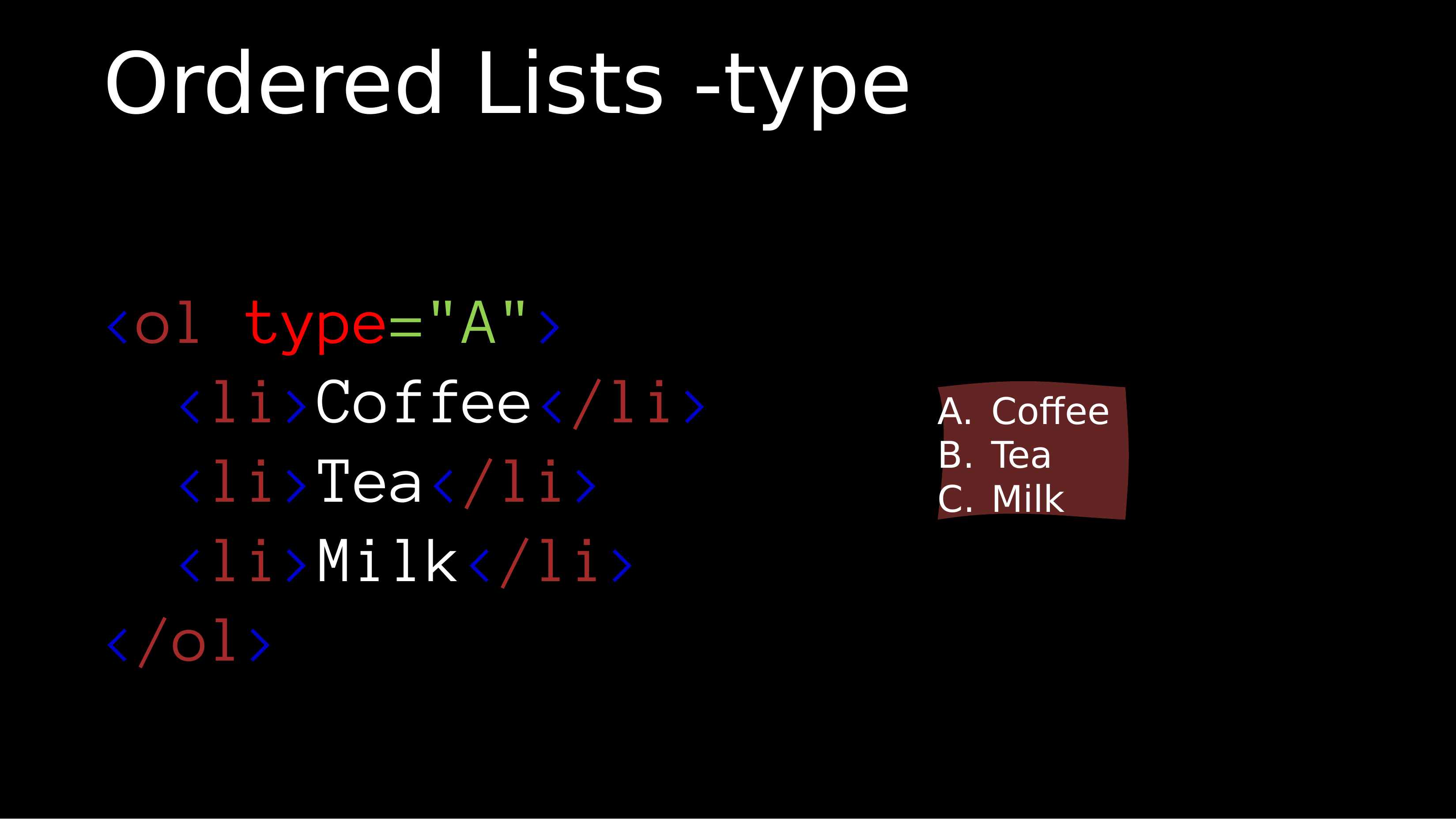

# Ordered Lists -type
<ol type="A">
  <li>Coffee</li>
  <li>Tea</li>
  <li>Milk</li>
</ol>
Coffee
Tea
Milk